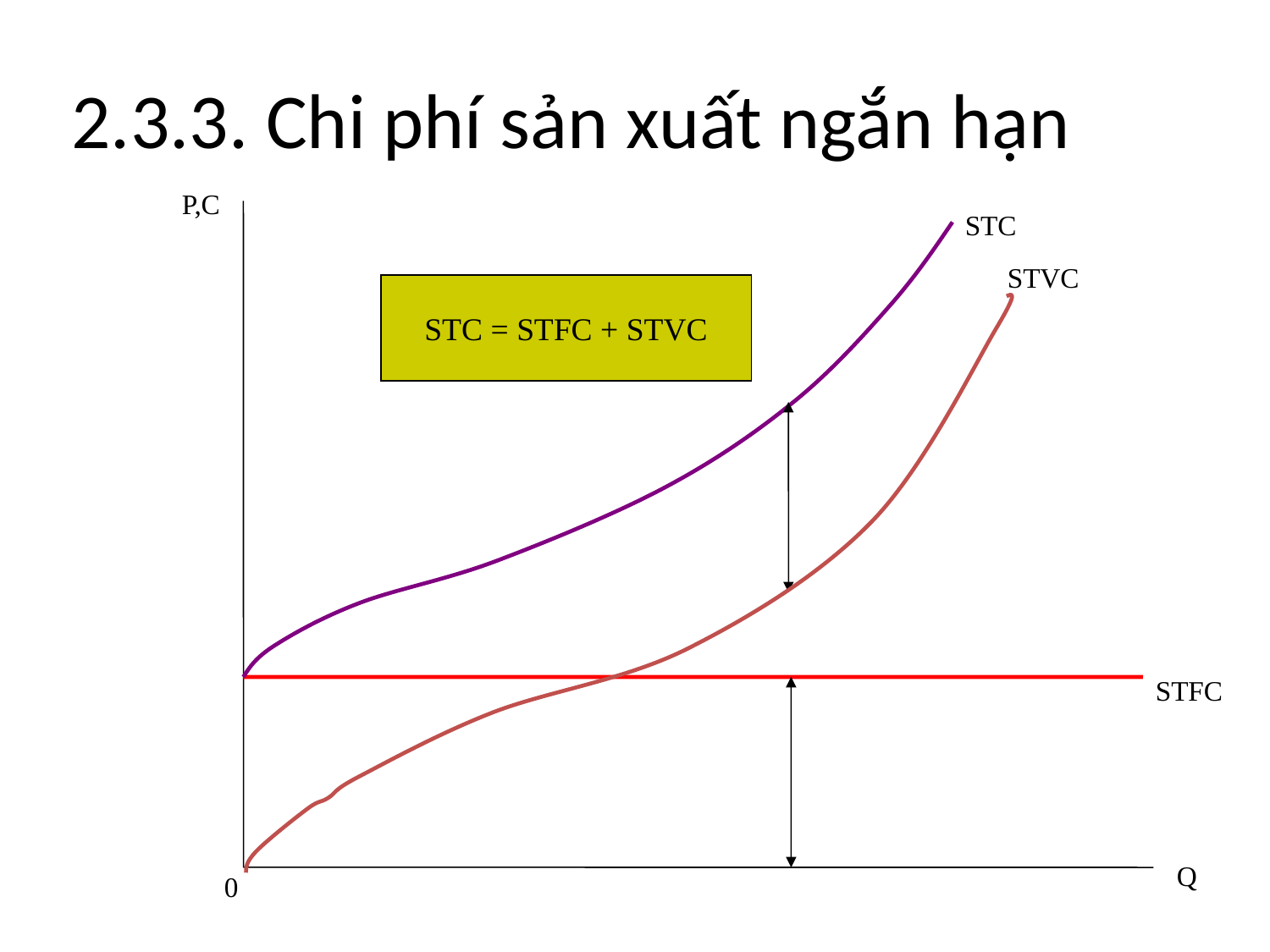

2.3.3. Chi phí sản xuất ngắn hạn
P,C

STC

STVC
STC = STFC + STVC

STFC

Q
0